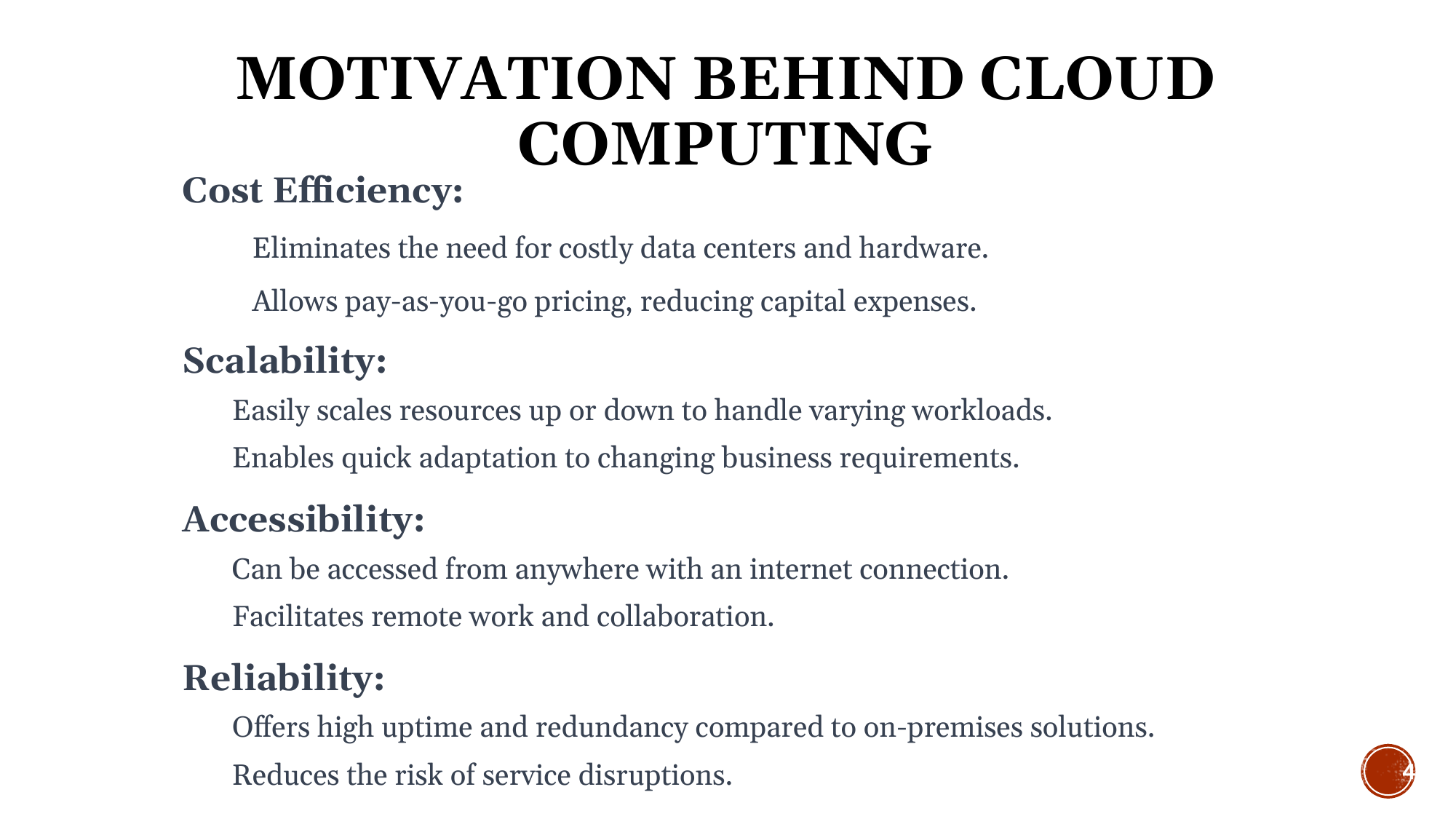

# Motivation Behind Cloud Computing
Cost Efficiency:
	Eliminates the need for costly data centers and hardware.
	Allows pay-as-you-go pricing, reducing capital expenses.
Scalability:
	Easily scales resources up or down to handle varying workloads.
	Enables quick adaptation to changing business requirements.
Accessibility:
	Can be accessed from anywhere with an internet connection.
	Facilitates remote work and collaboration.
Reliability:
	Offers high uptime and redundancy compared to on-premises solutions.
	Reduces the risk of service disruptions.

4